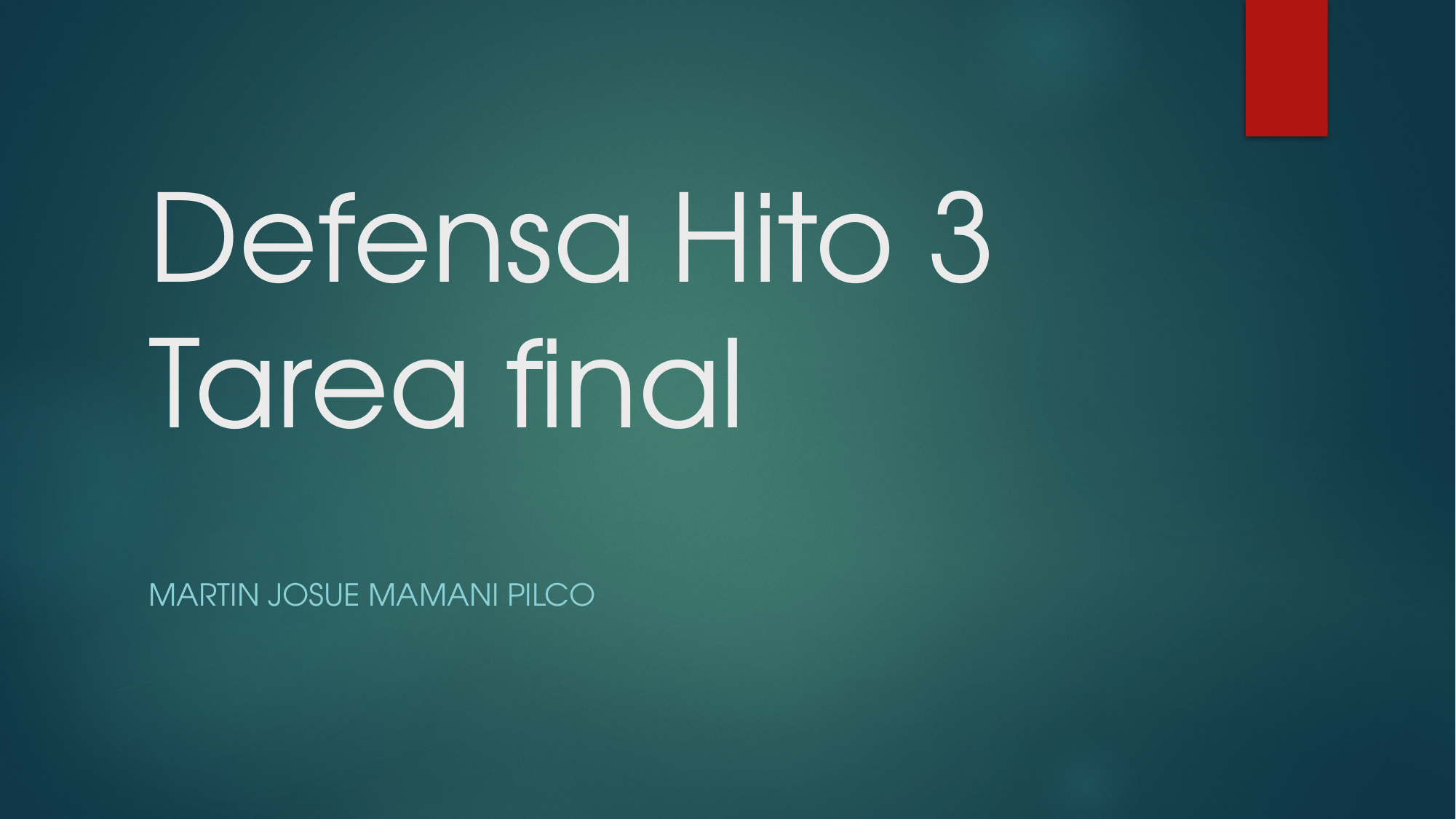

# Defensa Hito 3 Tarea final
Martin Josue Mamani Pilco